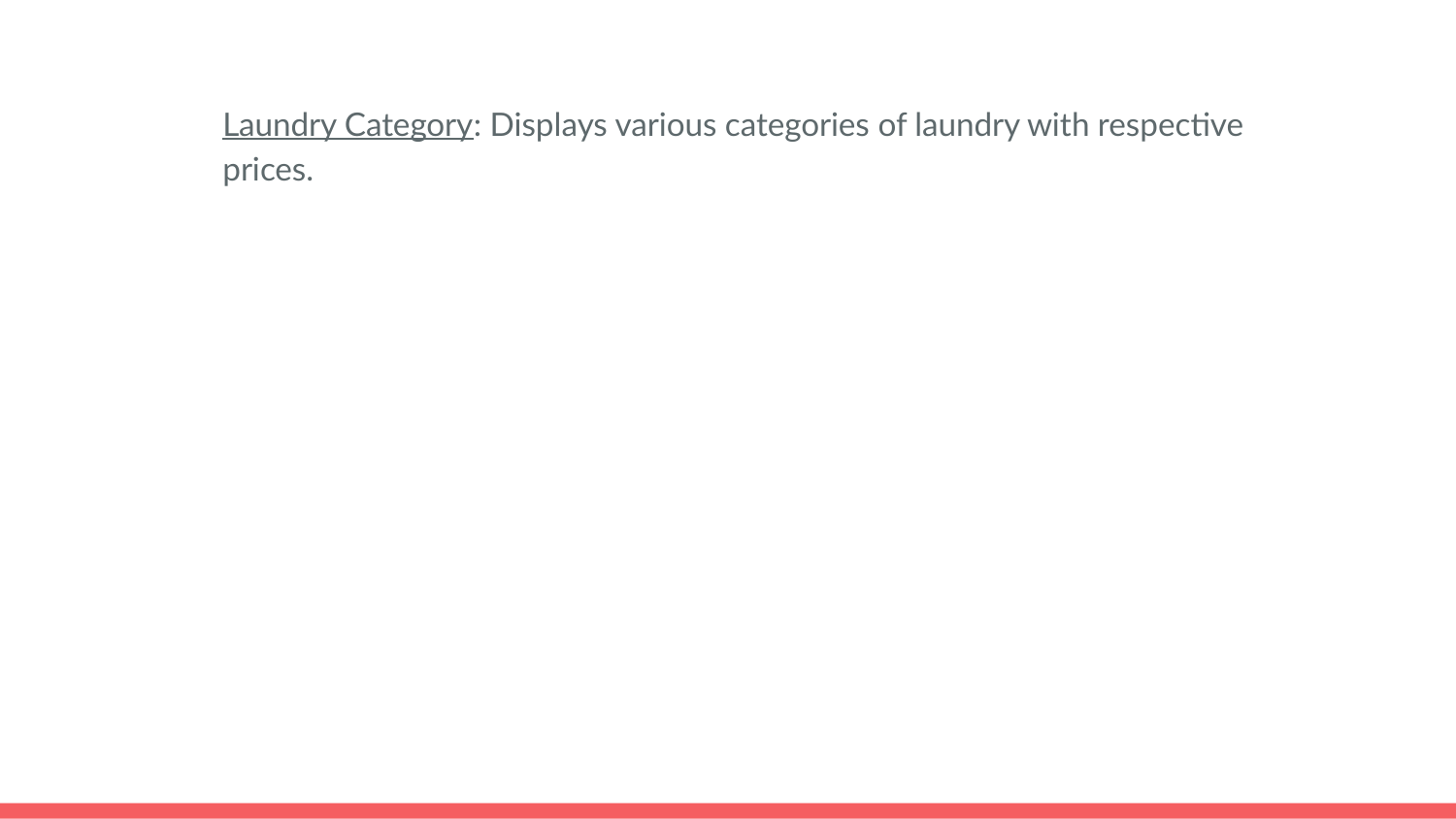

Laundry Category: Displays various categories of laundry with respective prices.